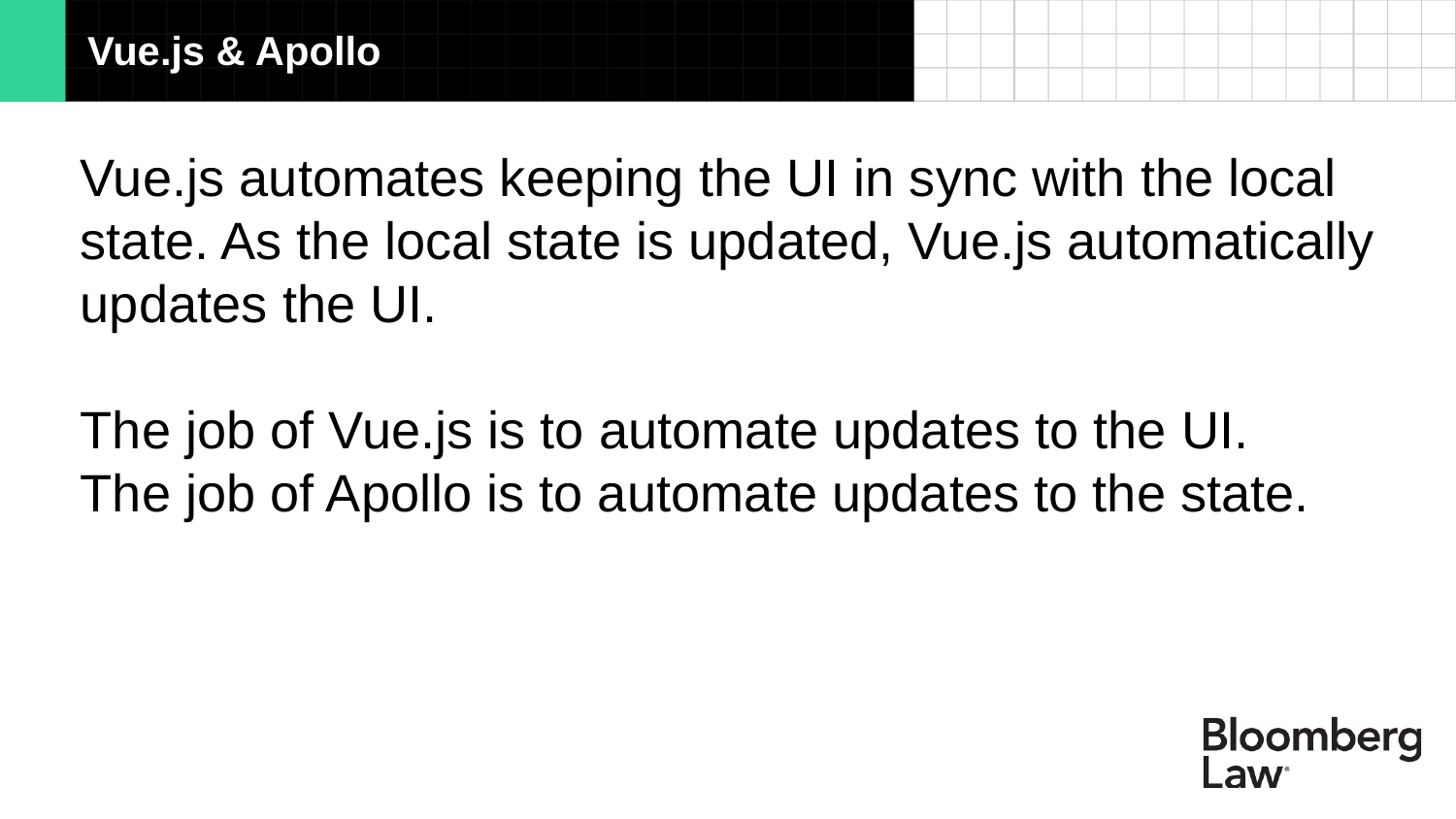

Vue.js & Apollo
Vue.js automates keeping the UI in sync with the local state. As the local state is updated, Vue.js automatically updates the UI.

The job of Vue.js is to automate updates to the UI.
The job of Apollo is to automate updates to the state.